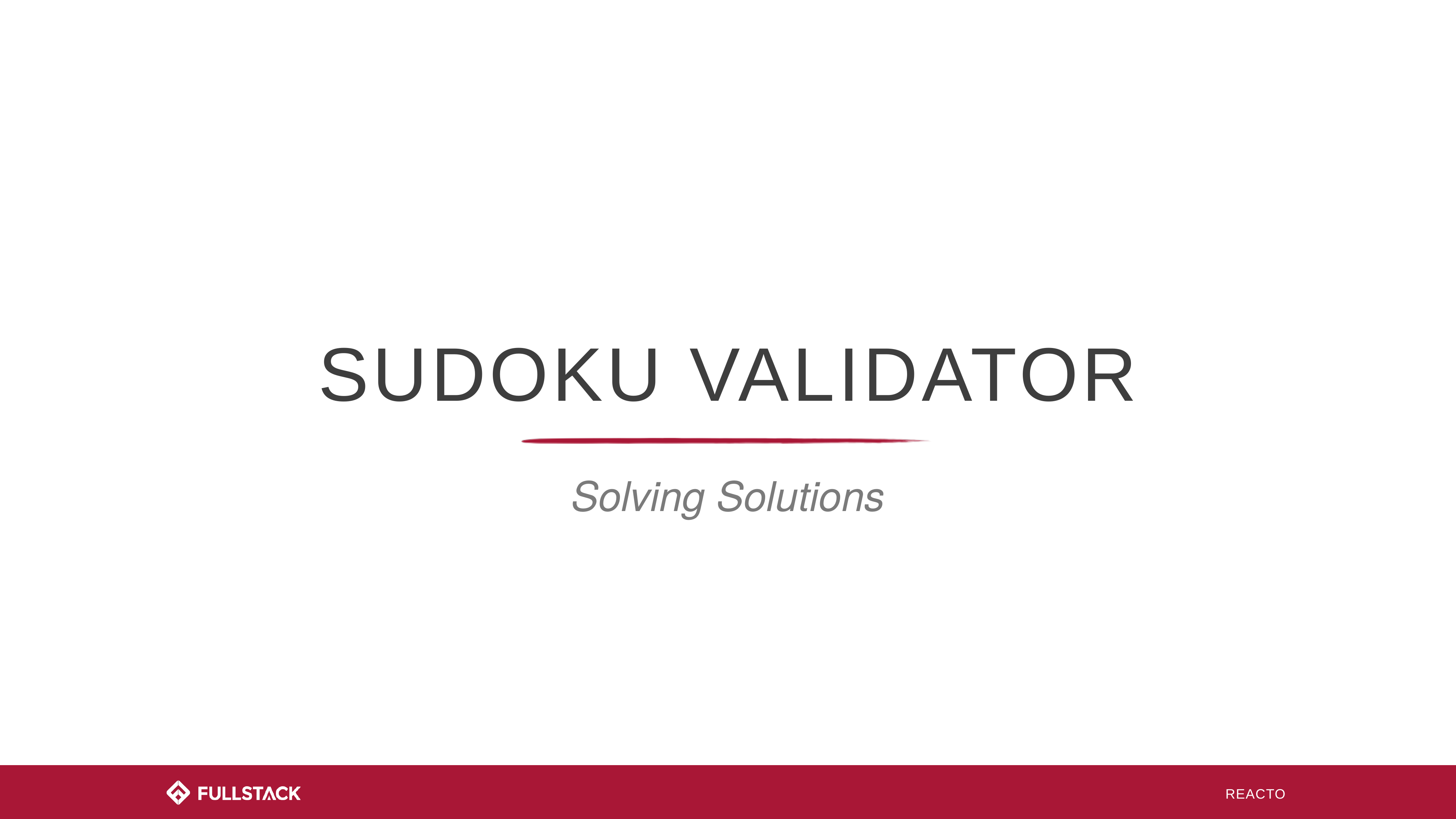

# Sudoku Validator
Solving Solutions
1
REACTO